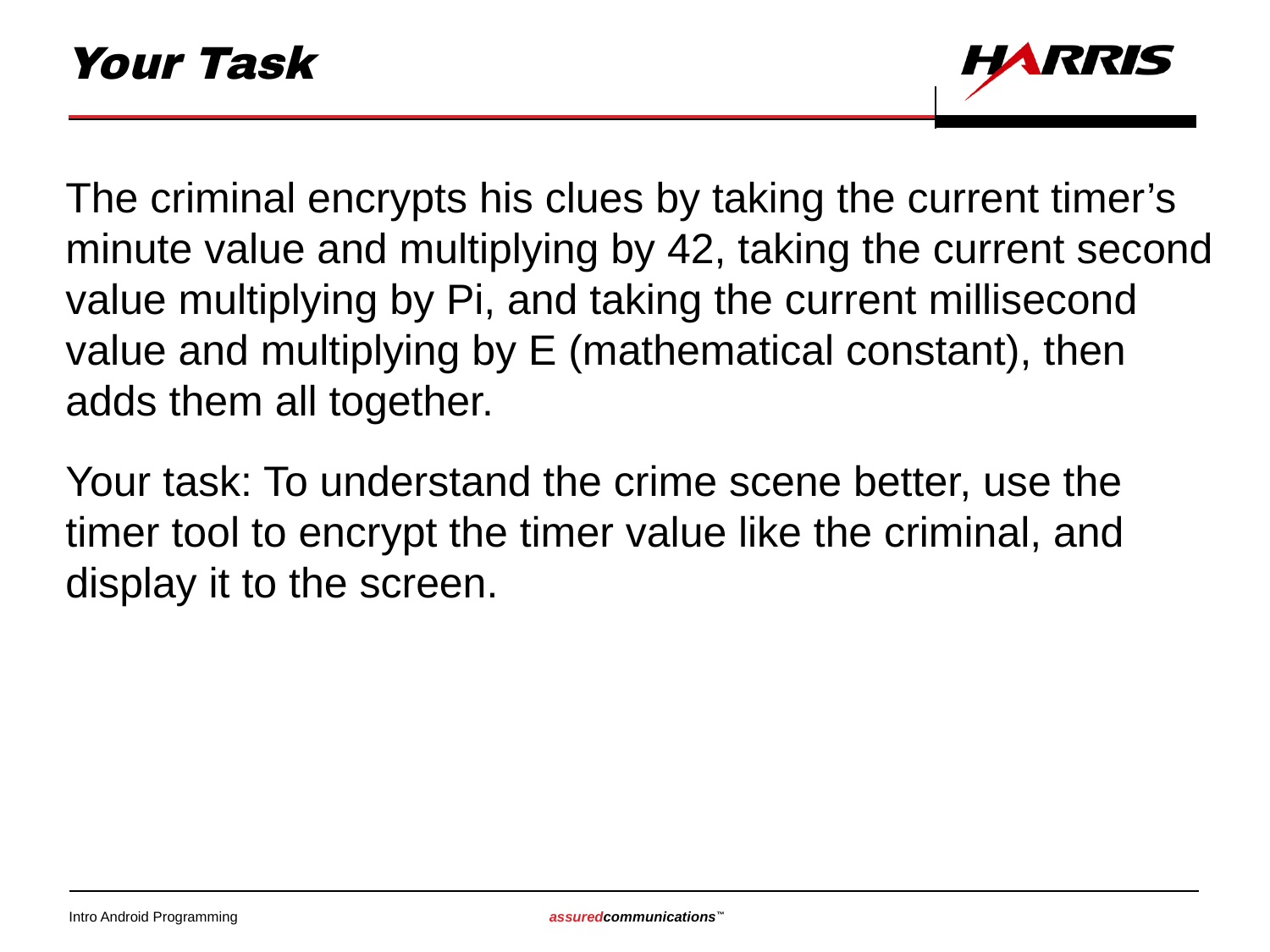

# Your Task
The criminal encrypts his clues by taking the current timer’s minute value and multiplying by 42, taking the current second value multiplying by Pi, and taking the current millisecond value and multiplying by E (mathematical constant), then adds them all together.

Your task: To understand the crime scene better, use the timer tool to encrypt the timer value like the criminal, and display it to the screen.